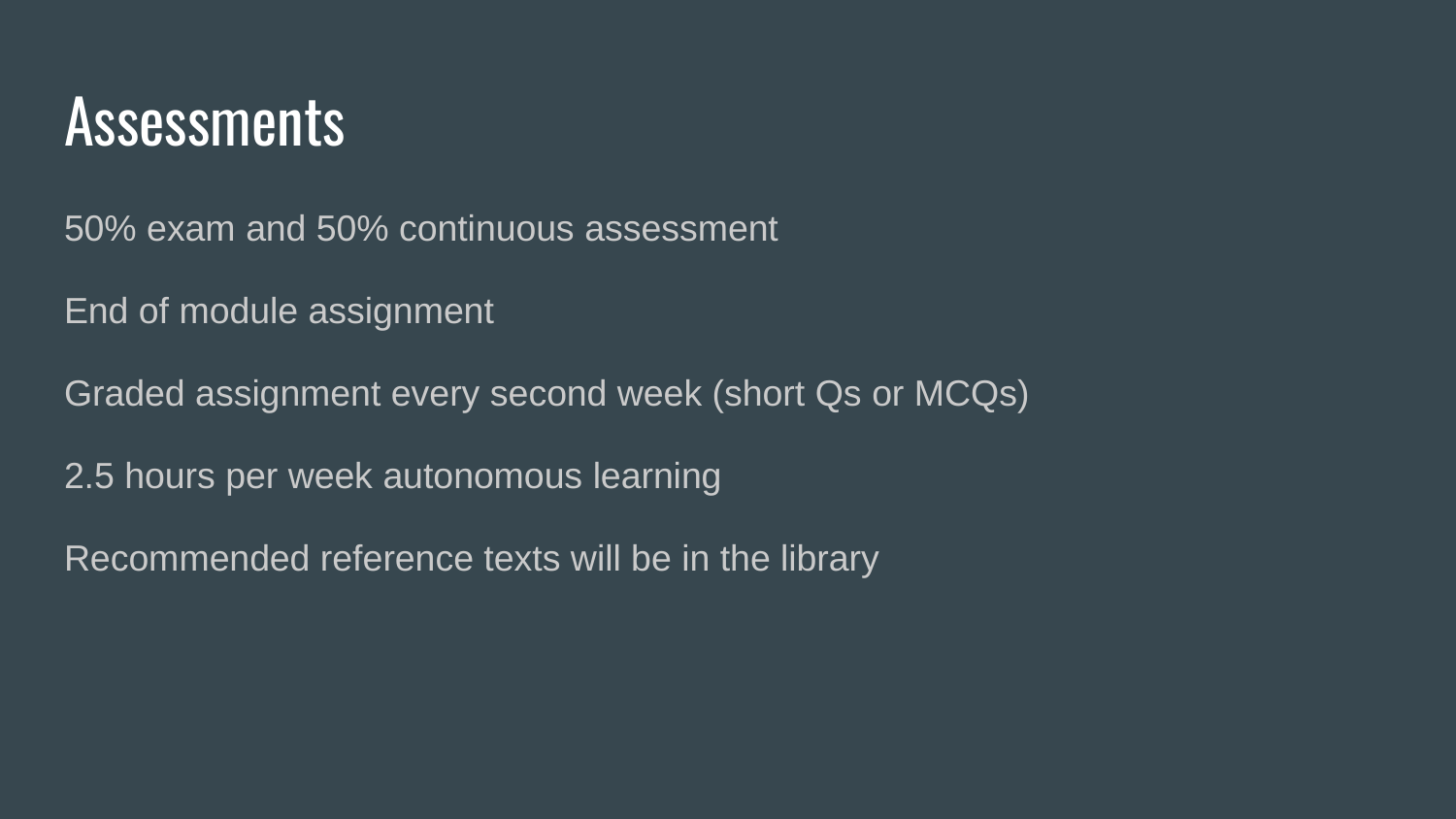

# Assessments
50% exam and 50% continuous assessment
End of module assignment
Graded assignment every second week (short Qs or MCQs)
2.5 hours per week autonomous learning​
Recommended reference texts will be in the library​